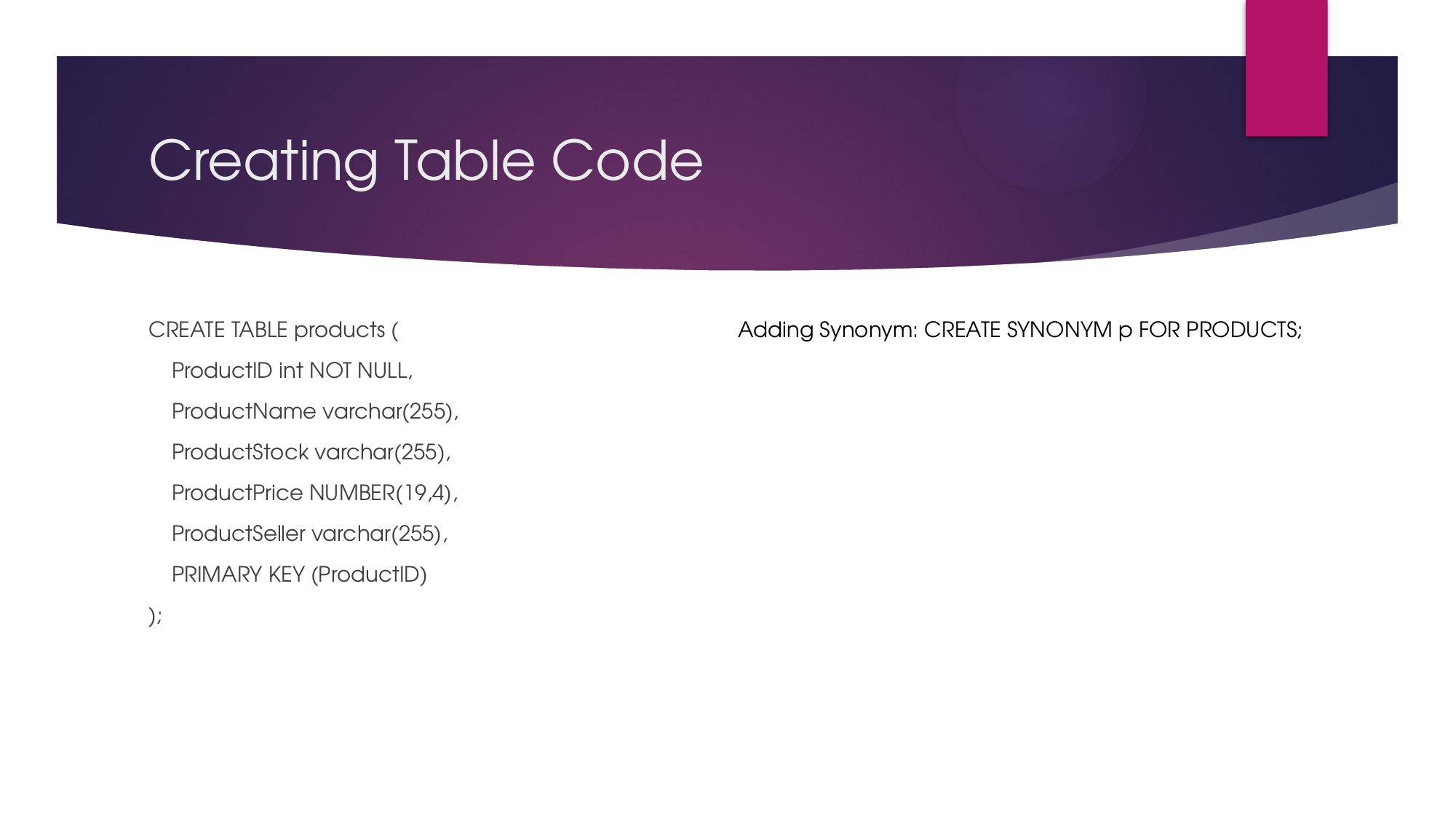

# Creating Table Code
CREATE TABLE products (
    ProductID int NOT NULL,
    ProductName varchar(255),
    ProductStock varchar(255),
    ProductPrice NUMBER(19,4),
    ProductSeller varchar(255),
    PRIMARY KEY (ProductID)
);
Adding Synonym: CREATE SYNONYM p FOR PRODUCTS;